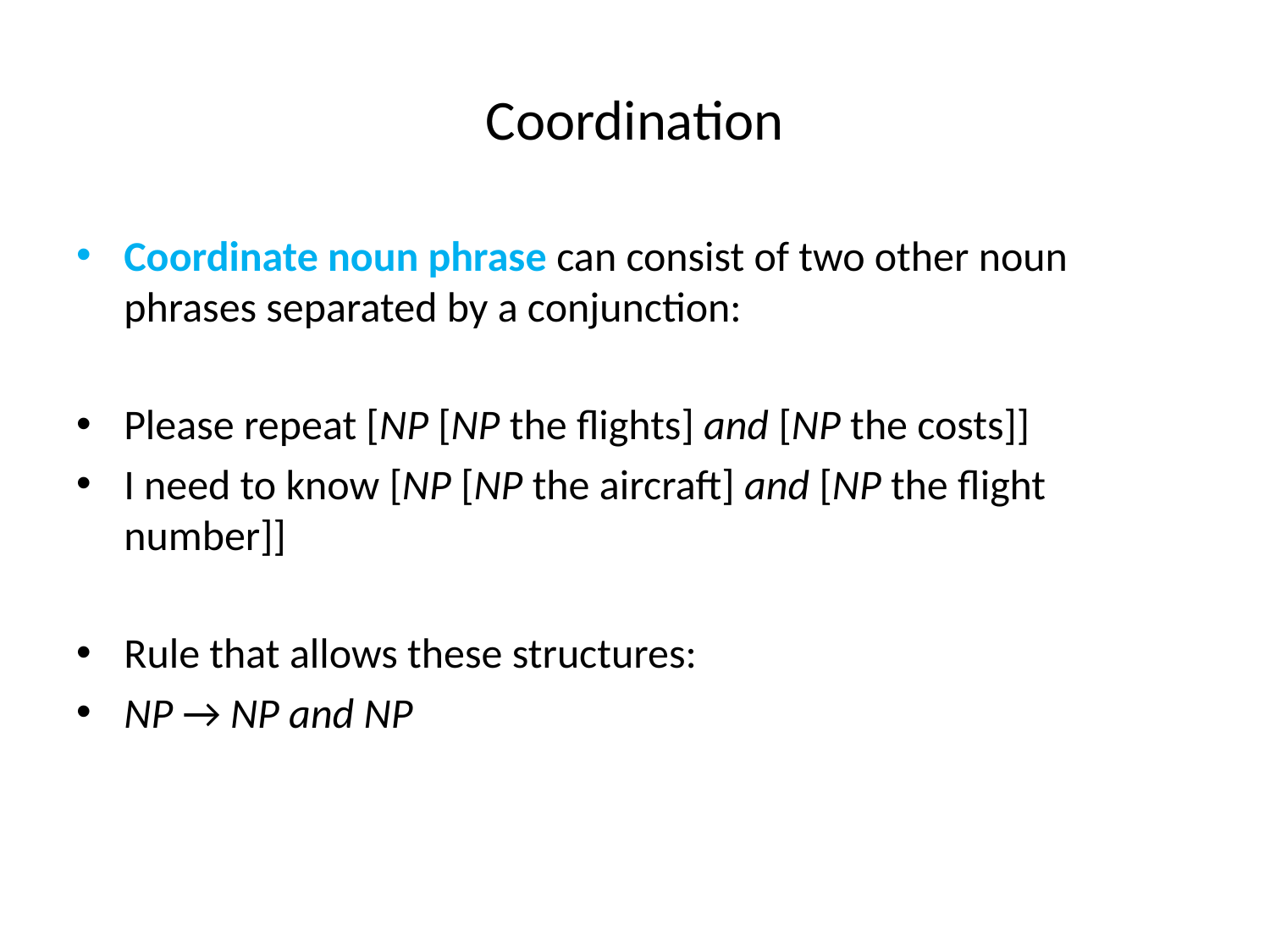

# Coordination
Coordinate noun phrase can consist of two other noun phrases separated by a conjunction:

Please repeat [NP [NP the flights] and [NP the costs]]
I need to know [NP [NP the aircraft] and [NP the flight number]]

Rule that allows these structures:
NP → NP and NP